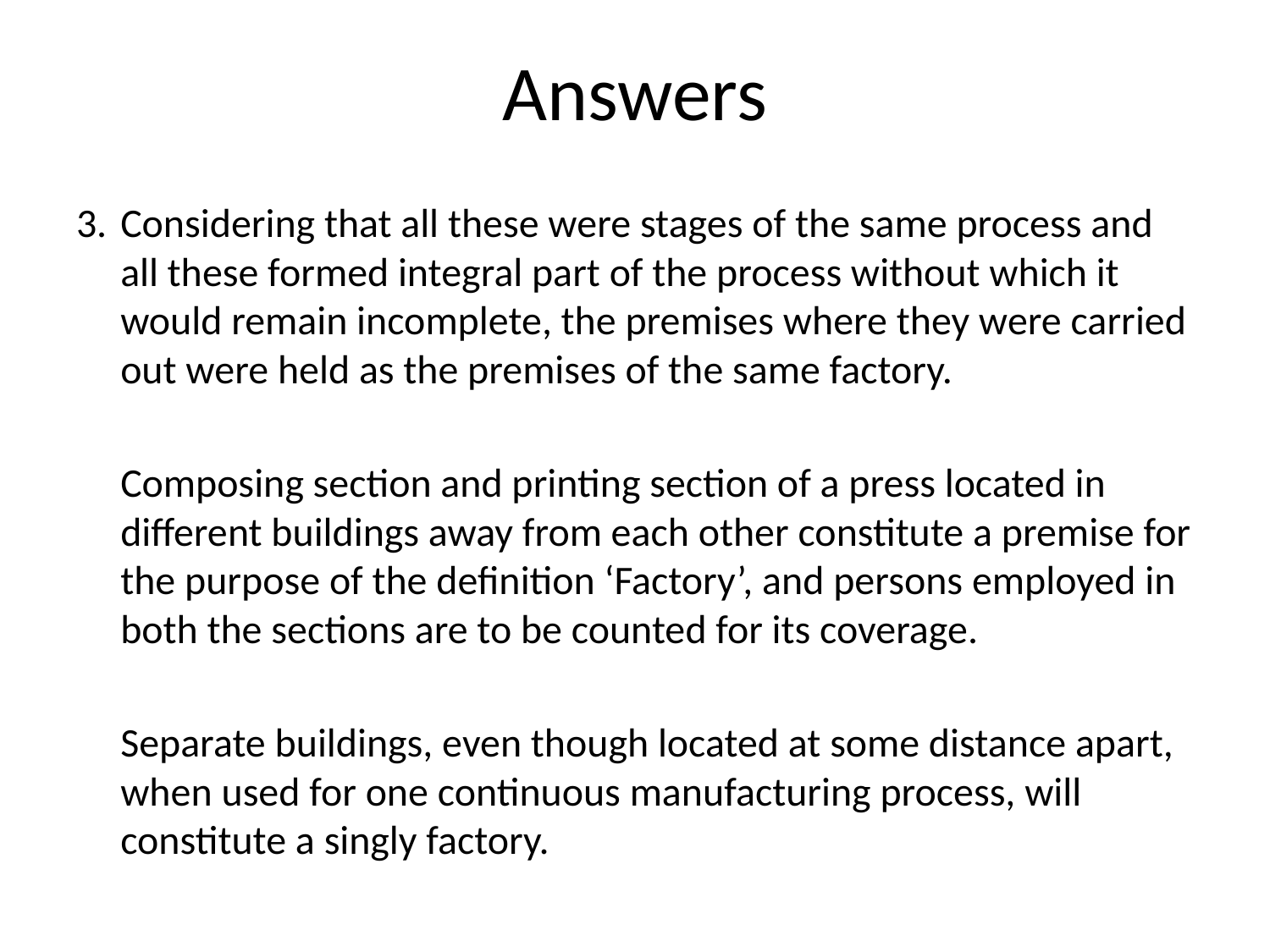

# Answers
3.	Considering that all these were stages of the same process and all these formed integral part of the process without which it would remain incomplete, the premises where they were carried out were held as the premises of the same factory.

	Composing section and printing section of a press located in different buildings away from each other constitute a premise for the purpose of the definition ‘Factory’, and persons employed in both the sections are to be counted for its coverage.

	Separate buildings, even though located at some distance apart, when used for one continuous manufacturing process, will constitute a singly factory.